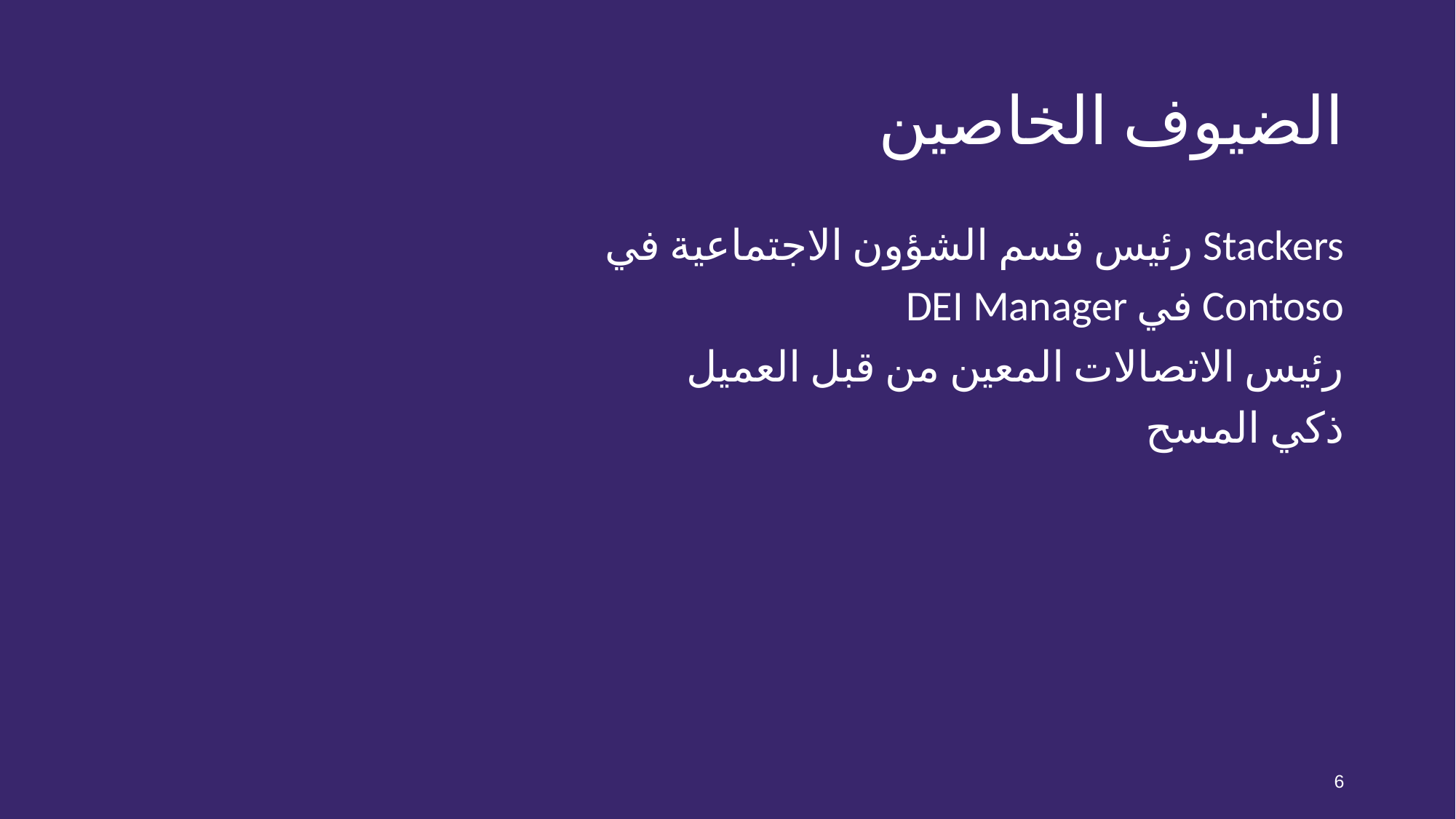

# الضيوف الخاصين
رئيس قسم الشؤون الاجتماعية في Stackers
DEI Manager في Contoso
رئيس الاتصالات المعين من قبل العميل
ذكي المسح

6